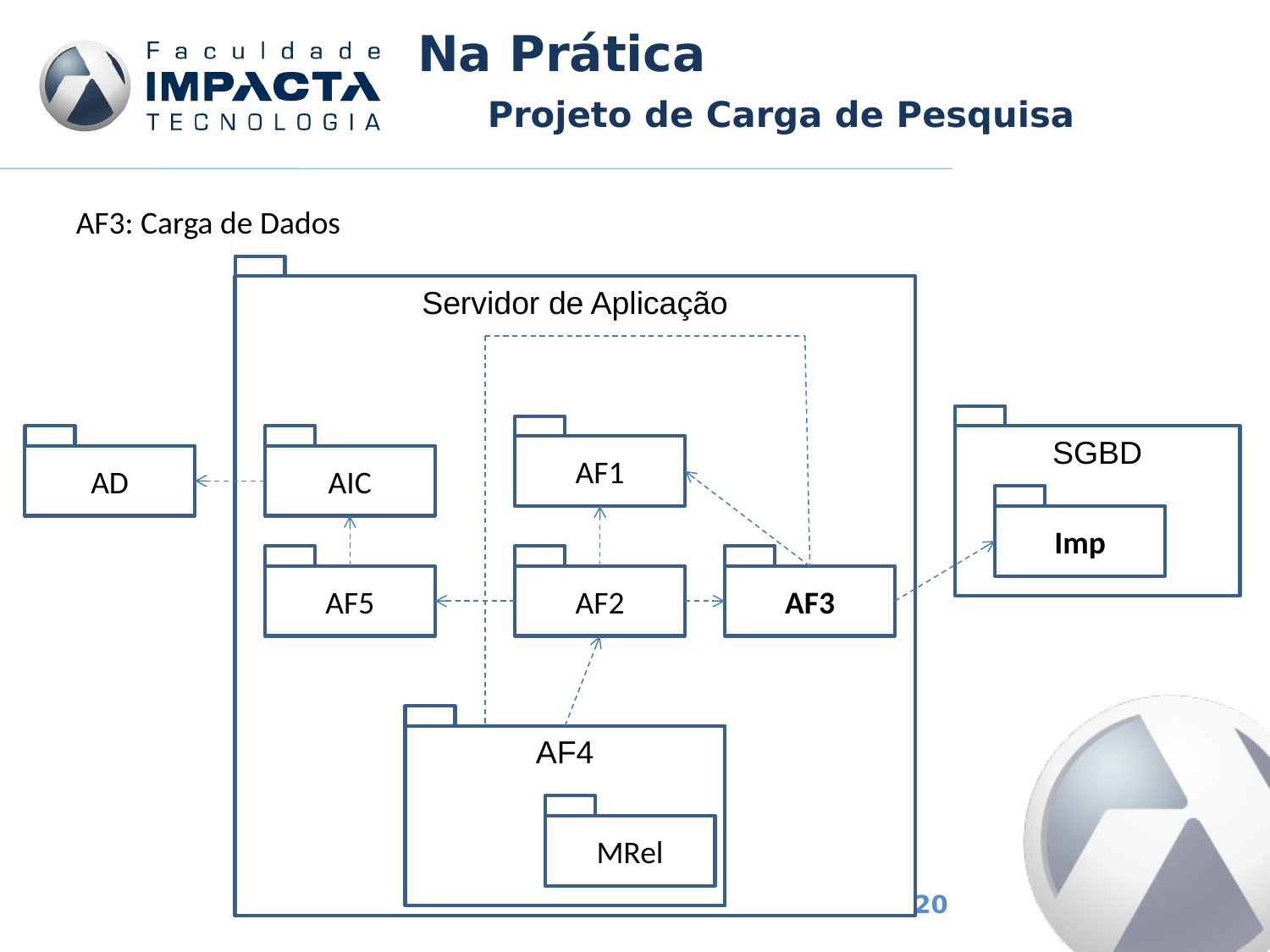

# Na Prática
Projeto de Carga de Pesquisa

AF3: Carga de Dados

Servidor de Aplicação

AF1

AD

AIC

SGBD

Imp

AF5

AF2

AF3

AF4

MRel